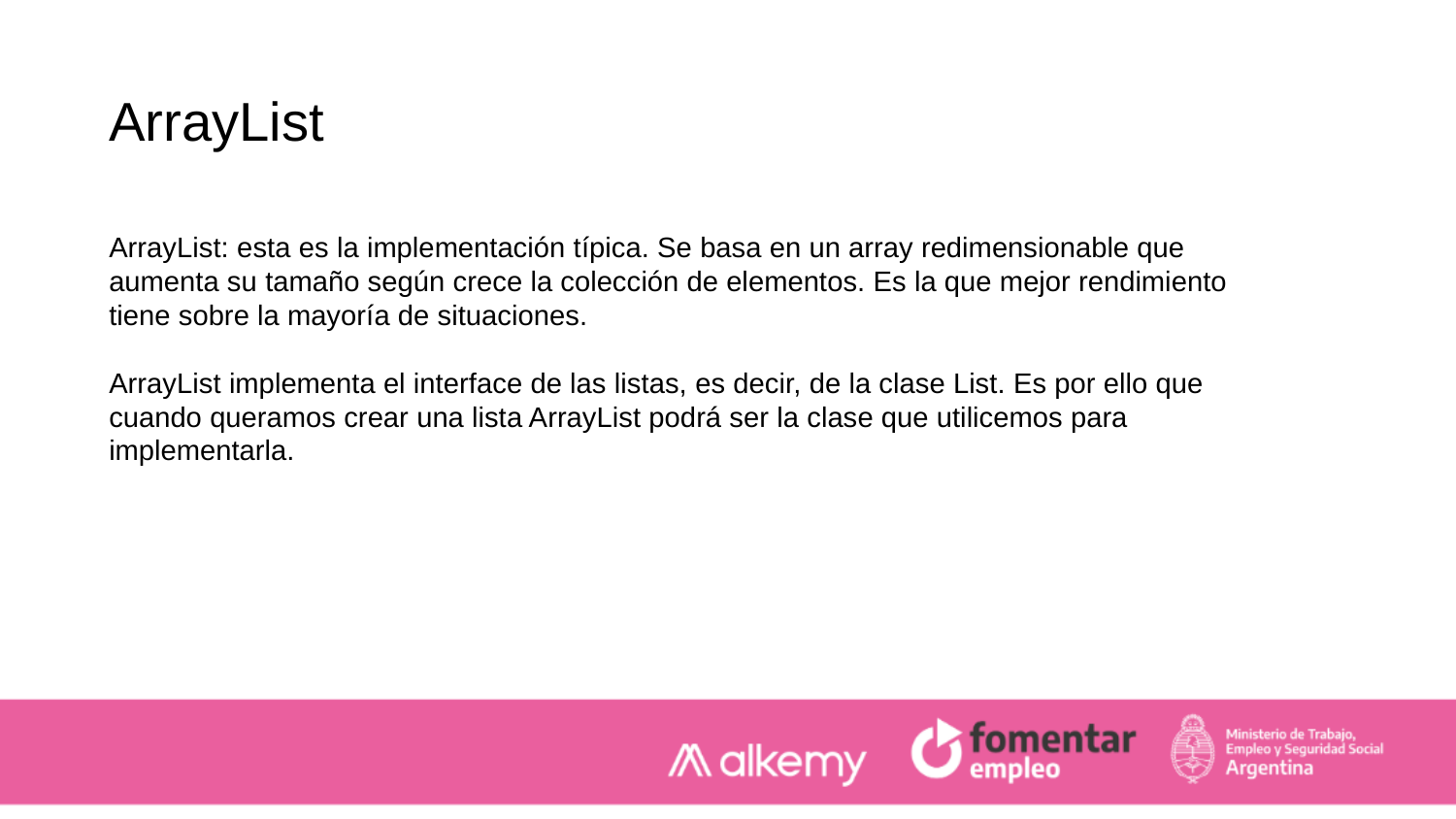

ArrayList
ArrayList: esta es la implementación típica. Se basa en un array redimensionable que aumenta su tamaño según crece la colección de elementos. Es la que mejor rendimiento tiene sobre la mayoría de situaciones.

ArrayList implementa el interface de las listas, es decir, de la clase List. Es por ello que cuando queramos crear una lista ArrayList podrá ser la clase que utilicemos para implementarla.